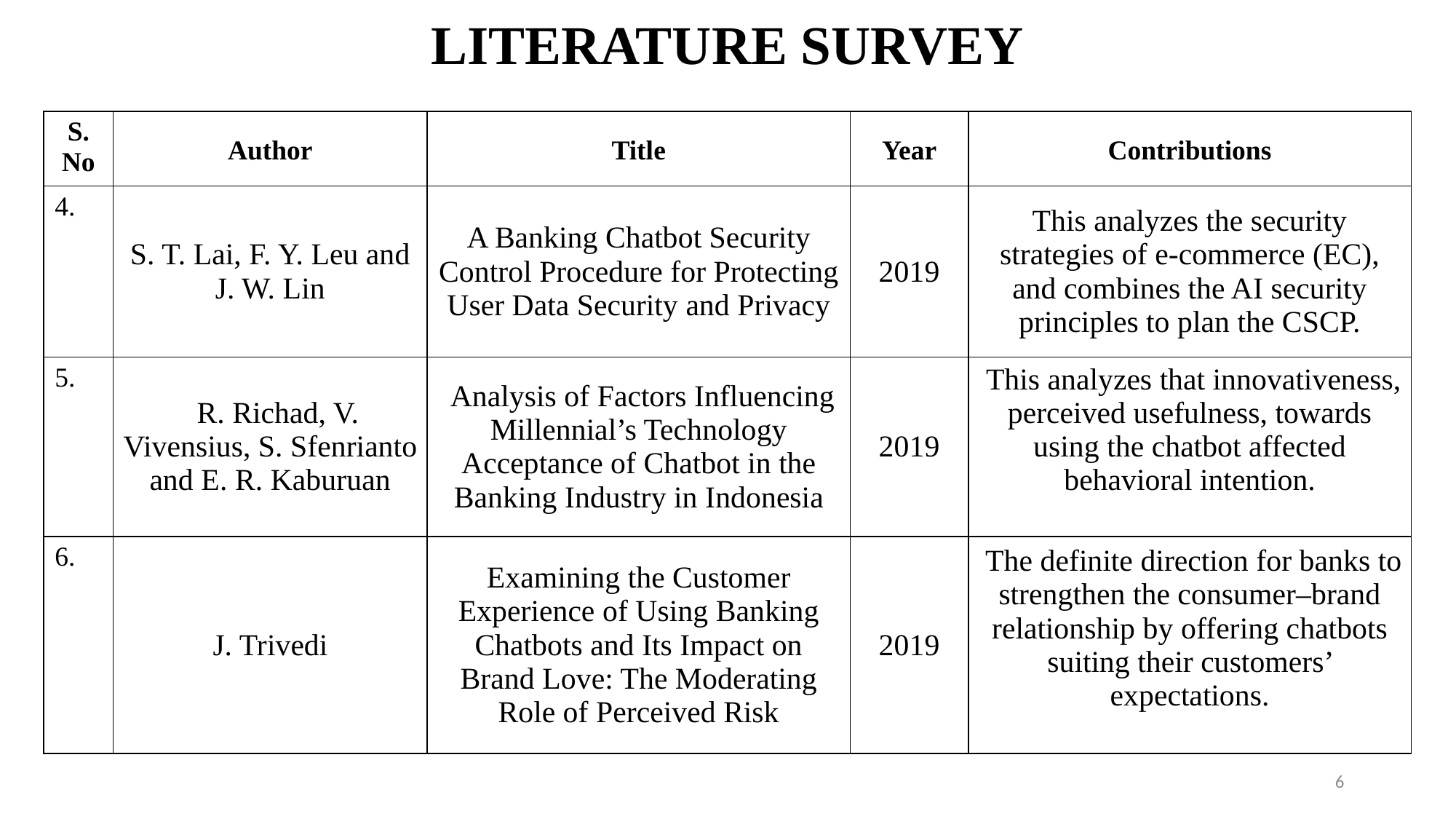

# LITERATURE SURVEY
| S. No | Author | Title | Year | Contributions |
| --- | --- | --- | --- | --- |
| 4. | S. T. Lai, F. Y. Leu and J. W. Lin | A Banking Chatbot Security Control Procedure for Protecting User Data Security and Privacy | 2019 | This analyzes the security strategies of e-commerce (EC), and combines the AI security principles to plan the CSCP. |
| 5. | R. Richad, V. Vivensius, S. Sfenrianto and E. R. Kaburuan | Analysis of Factors Influencing Millennial’s Technology Acceptance of Chatbot in the Banking Industry in Indonesia | 2019 | This analyzes that innovativeness, perceived usefulness, towards using the chatbot affected behavioral intention. |
| 6. | J. Trivedi | Examining the Customer Experience of Using Banking Chatbots and Its Impact on Brand Love: The Moderating Role of Perceived Risk | 2019 | The definite direction for banks to strengthen the consumer–brand relationship by offering chatbots suiting their customers’ expectations. |
6